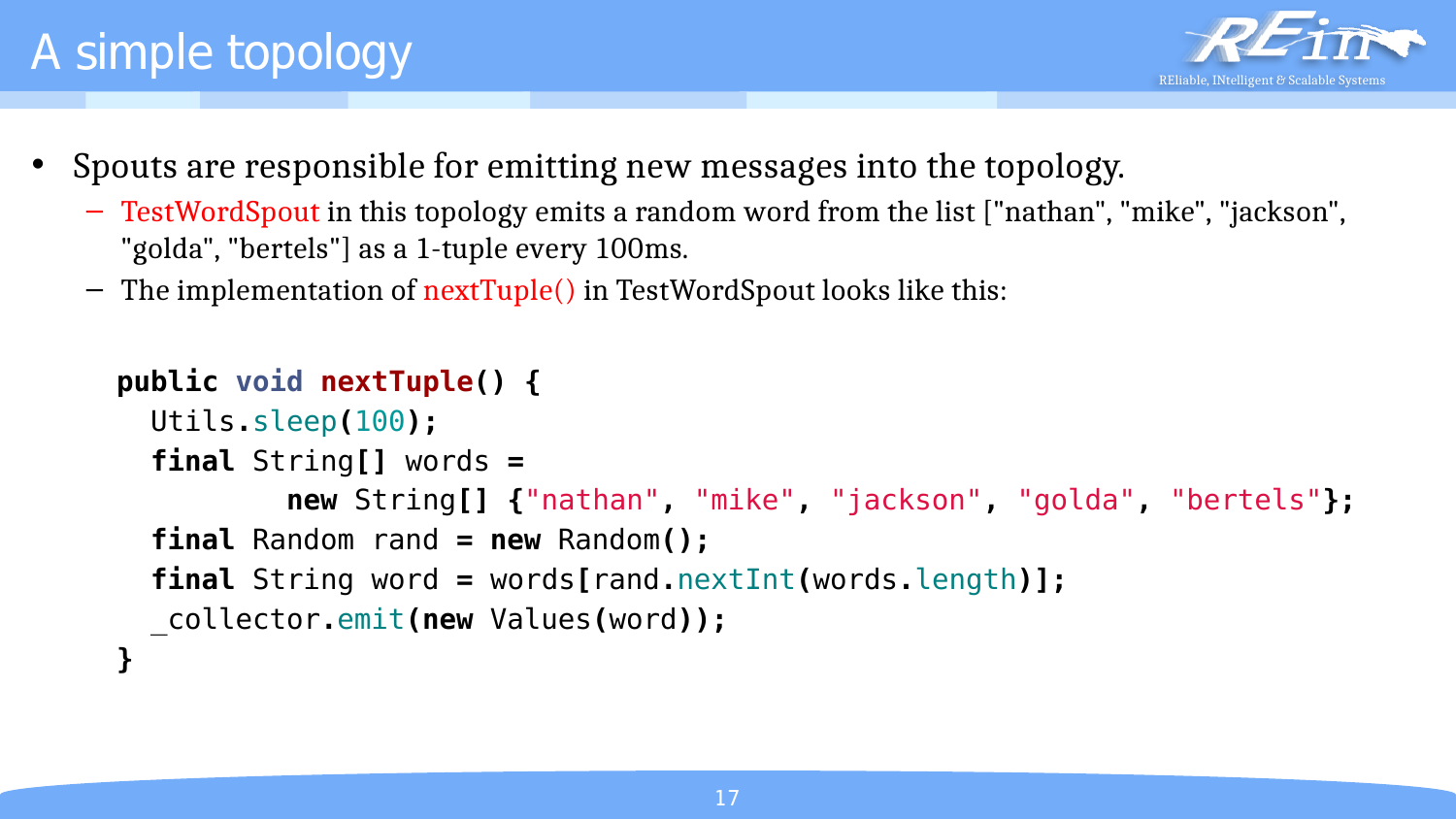

# A simple topology
Spouts are responsible for emitting new messages into the topology.
TestWordSpout in this topology emits a random word from the list ["nathan", "mike", "jackson", "golda", "bertels"] as a 1-tuple every 100ms.
The implementation of nextTuple() in TestWordSpout looks like this:

     public void nextTuple() {
       Utils.sleep(100);
       final String[] words =
               new String[] {"nathan", "mike", "jackson", "golda", "bertels"};
       final Random rand = new Random();
       final String word = words[rand.nextInt(words.length)];
       _collector.emit(new Values(word));
     }

17